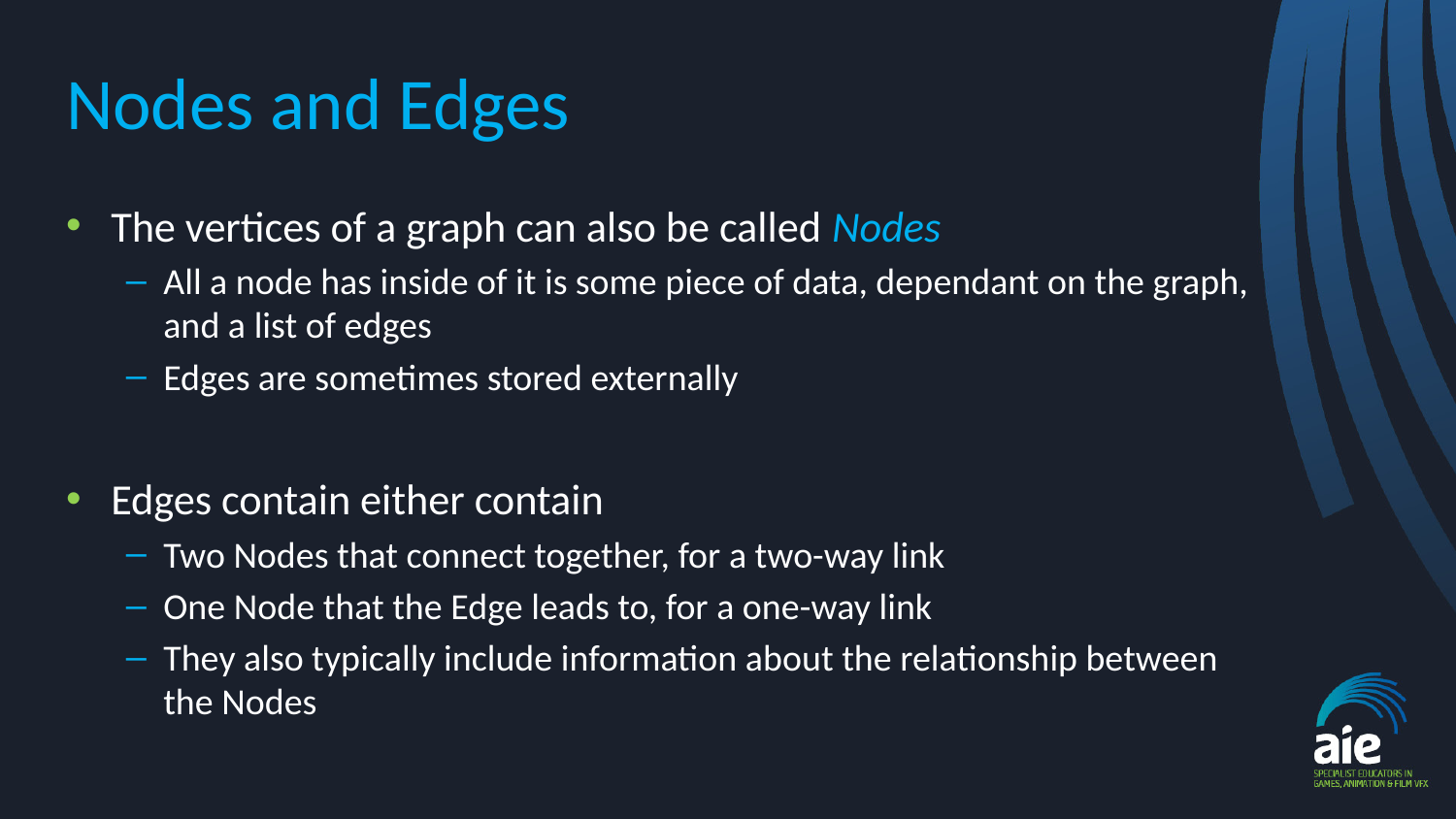

# Nodes and Edges
The vertices of a graph can also be called Nodes
All a node has inside of it is some piece of data, dependant on the graph, and a list of edges
Edges are sometimes stored externally

Edges contain either contain
Two Nodes that connect together, for a two-way link
One Node that the Edge leads to, for a one-way link
They also typically include information about the relationship between the Nodes